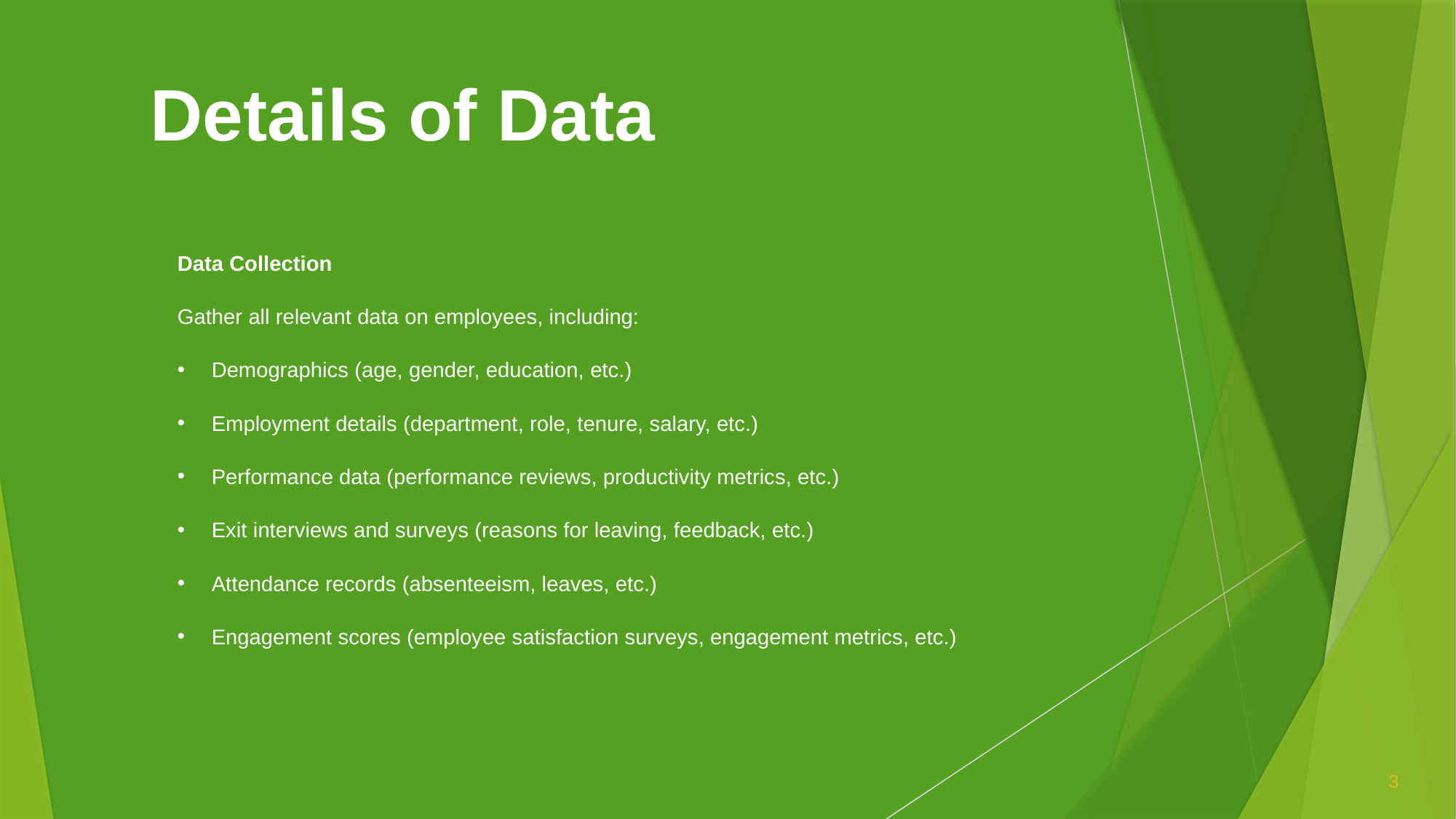

# Details of Data
Data Collection
Gather all relevant data on employees, including:
Demographics (age, gender, education, etc.)
Employment details (department, role, tenure, salary, etc.)
Performance data (performance reviews, productivity metrics, etc.)
Exit interviews and surveys (reasons for leaving, feedback, etc.)
Attendance records (absenteeism, leaves, etc.)
Engagement scores (employee satisfaction surveys, engagement metrics, etc.)

3